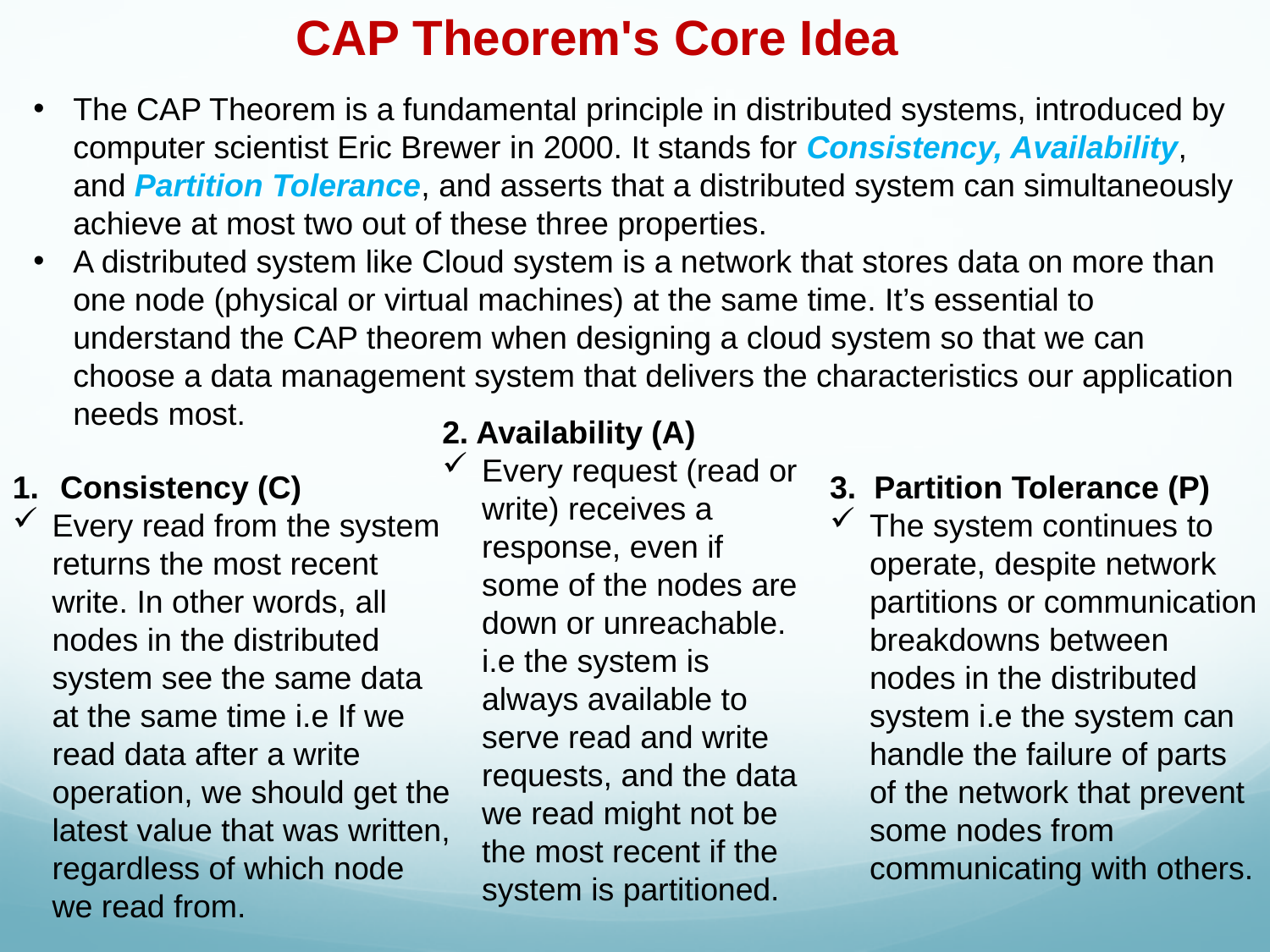

CAP Theorem's Core Idea
The CAP Theorem is a fundamental principle in distributed systems, introduced by computer scientist Eric Brewer in 2000. It stands for Consistency, Availability, and Partition Tolerance, and asserts that a distributed system can simultaneously achieve at most two out of these three properties.
A distributed system like Cloud system is a network that stores data on more than one node (physical or virtual machines) at the same time. It’s essential to understand the CAP theorem when designing a cloud system so that we can choose a data management system that delivers the characteristics our application needs most.

2. Availability (A)
Every request (read or write) receives a response, even if some of the nodes are down or unreachable. i.e the system is always available to serve read and write requests, and the data we read might not be the most recent if the system is partitioned.
Consistency (C)
Every read from the system returns the most recent write. In other words, all nodes in the distributed system see the same data at the same time i.e If we read data after a write operation, we should get the latest value that was written, regardless of which node we read from.
3.  Partition Tolerance (P)
The system continues to operate, despite network partitions or communication breakdowns between nodes in the distributed system i.e the system can handle the failure of parts of the network that prevent some nodes from communicating with others.